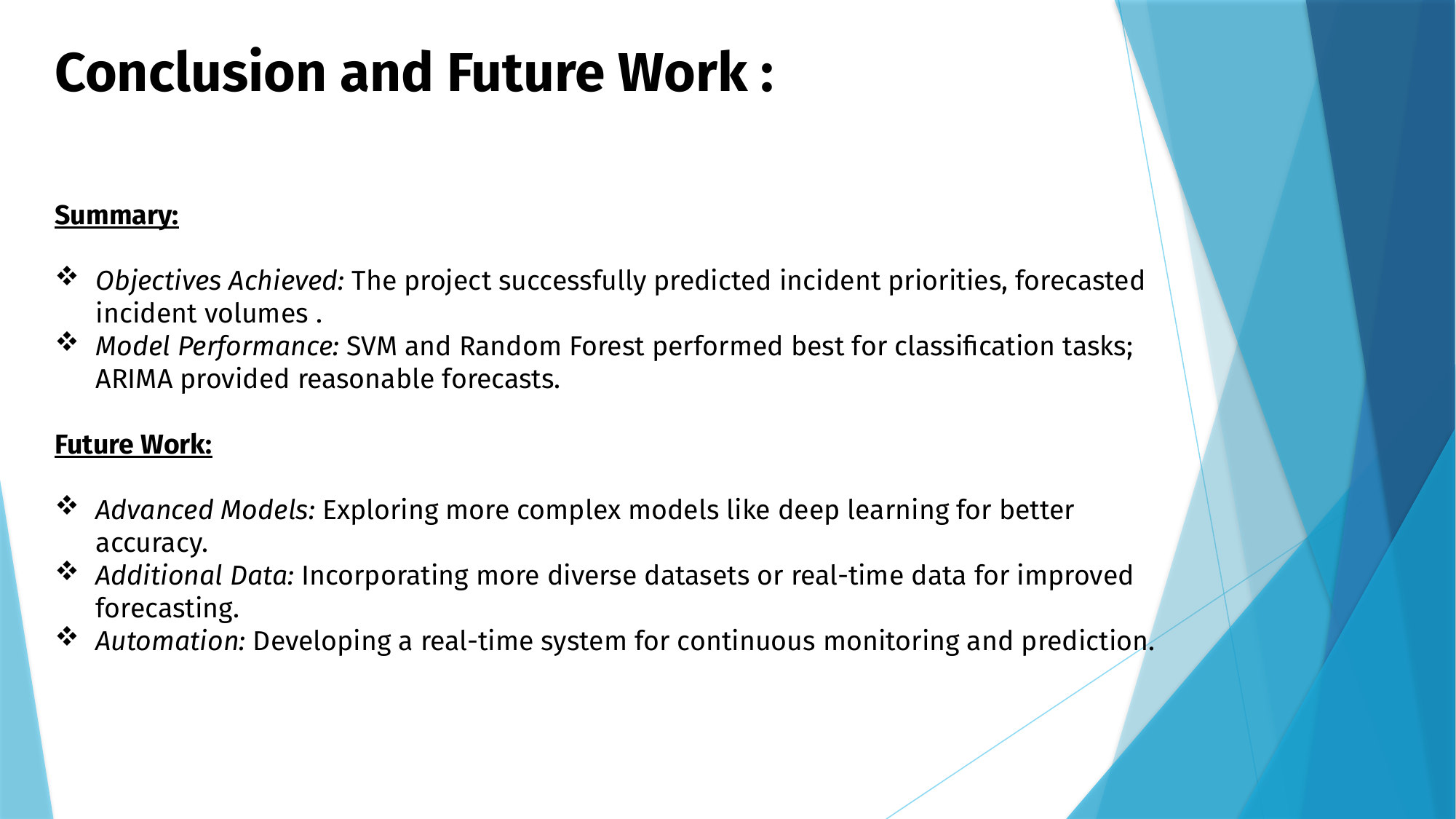

# Conclusion and Future Work :
Summary:

Objectives Achieved: The project successfully predicted incident priorities, forecasted incident volumes .
Model Performance: SVM and Random Forest performed best for classification tasks; ARIMA provided reasonable forecasts.

Future Work:

Advanced Models: Exploring more complex models like deep learning for better accuracy.
Additional Data: Incorporating more diverse datasets or real-time data for improved forecasting.
Automation: Developing a real-time system for continuous monitoring and prediction.